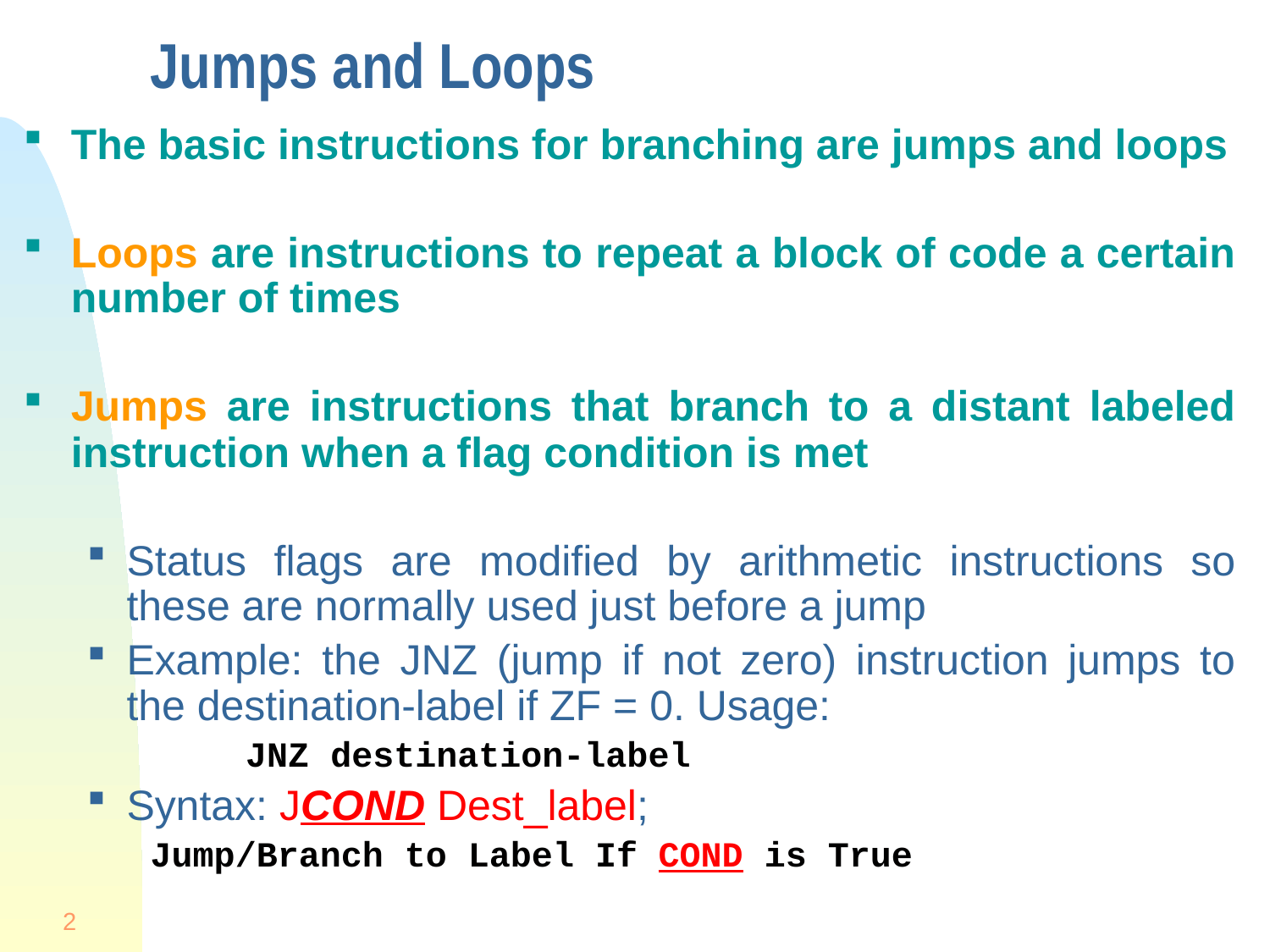

# Jumps and Loops
The basic instructions for branching are jumps and loops

Loops are instructions to repeat a block of code a certain number of times

Jumps are instructions that branch to a distant labeled instruction when a flag condition is met

Status flags are modified by arithmetic instructions so these are normally used just before a jump
Example: the JNZ (jump if not zero) instruction jumps to the destination-label if ZF = 0. Usage:
	JNZ destination-label
Syntax: JCOND Dest_label;
Jump/Branch to Label If COND is True
2